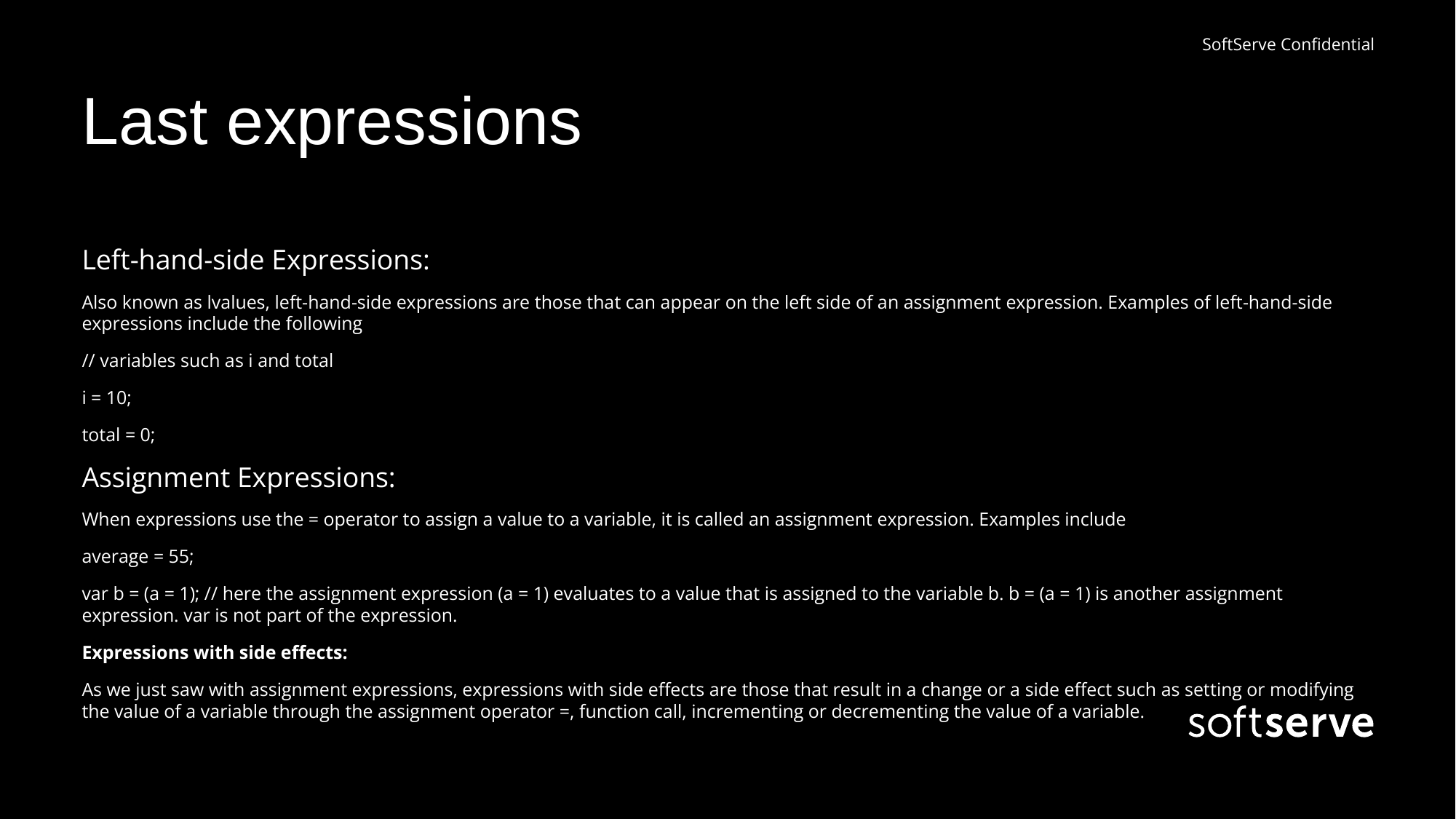

# Last expressions
Left-hand-side Expressions:
Also known as lvalues, left-hand-side expressions are those that can appear on the left side of an assignment expression. Examples of left-hand-side expressions include the following
// variables such as i and total
i = 10;
total = 0;
Assignment Expressions:
When expressions use the = operator to assign a value to a variable, it is called an assignment expression. Examples include
average = 55;
var b = (a = 1); // here the assignment expression (a = 1) evaluates to a value that is assigned to the variable b. b = (a = 1) is another assignment expression. var is not part of the expression.
Expressions with side effects:
As we just saw with assignment expressions, expressions with side effects are those that result in a change or a side effect such as setting or modifying the value of a variable through the assignment operator =, function call, incrementing or decrementing the value of a variable.